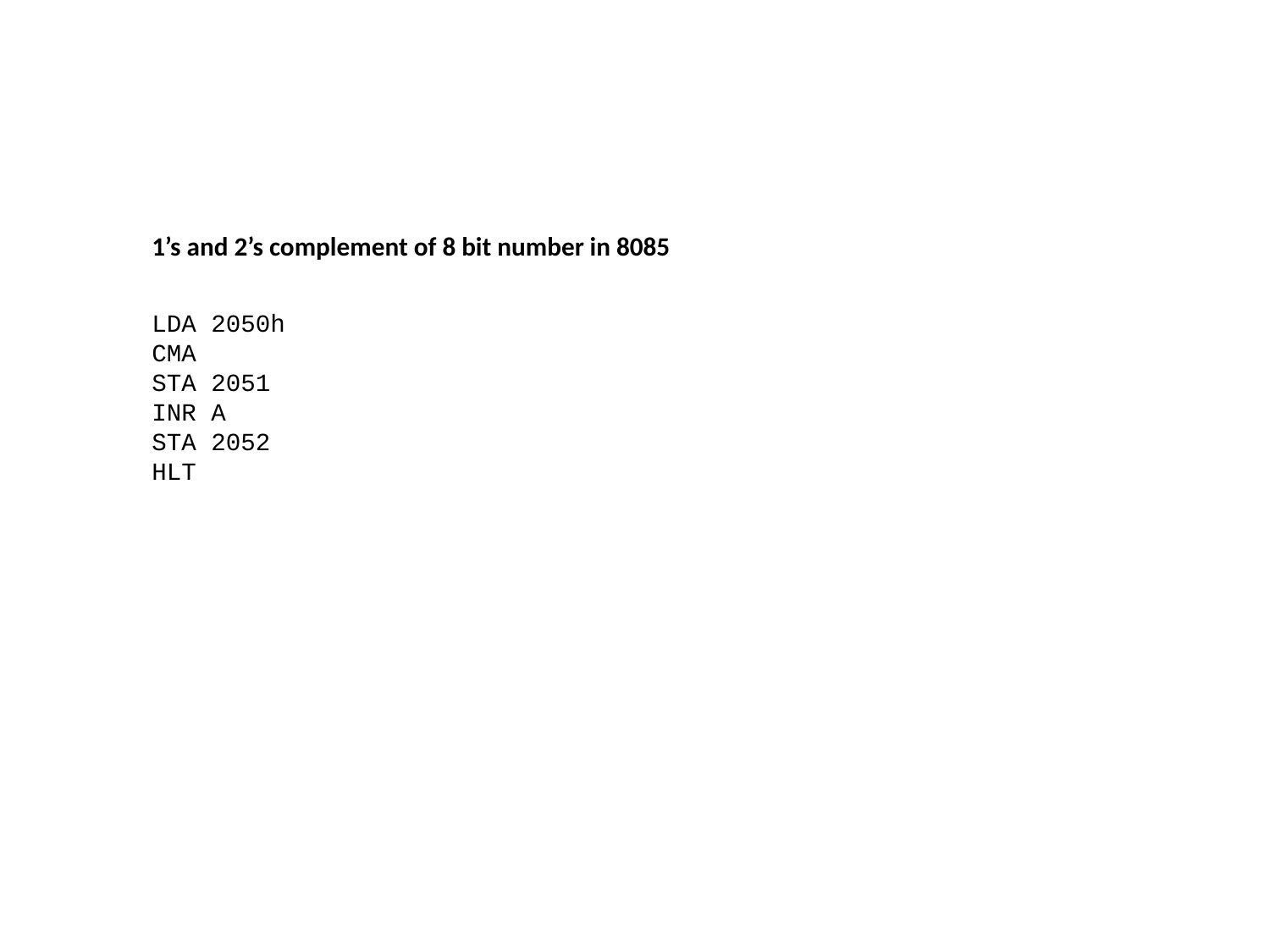

1’s and 2’s complement of 8 bit number in 8085
LDA 2050h
CMA
STA 2051
INR A
STA 2052
HLT